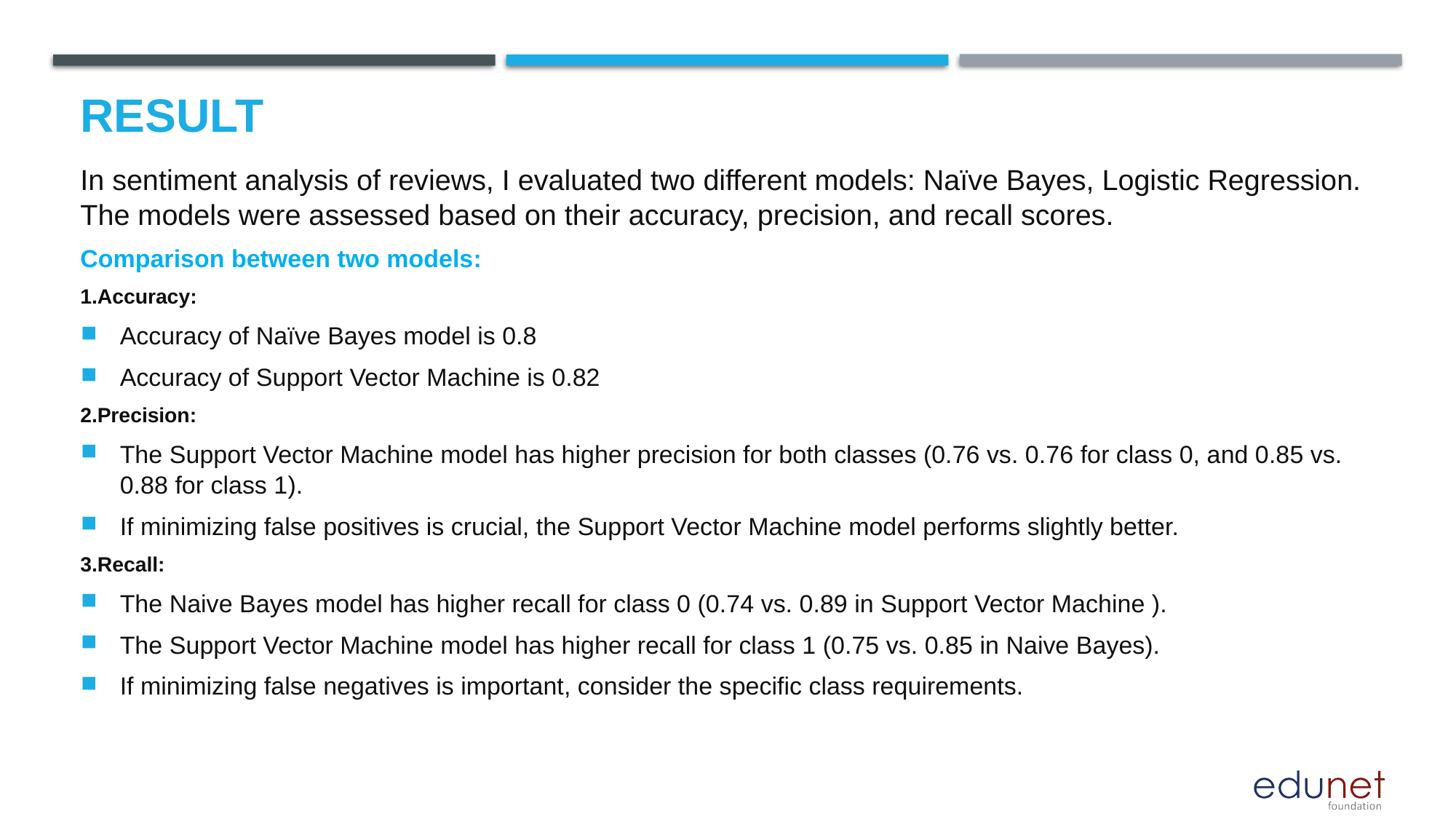

# Result
In sentiment analysis of reviews, I evaluated two different models: Naïve Bayes, Logistic Regression. The models were assessed based on their accuracy, precision, and recall scores.
Comparison between two models:
1.Accuracy:
Accuracy of Naïve Bayes model is 0.8
Accuracy of Support Vector Machine is 0.82
2.Precision:
The Support Vector Machine model has higher precision for both classes (0.76 vs. 0.76 for class 0, and 0.85 vs. 0.88 for class 1).
If minimizing false positives is crucial, the Support Vector Machine model performs slightly better.
3.Recall:
The Naive Bayes model has higher recall for class 0 (0.74 vs. 0.89 in Support Vector Machine ).
The Support Vector Machine model has higher recall for class 1 (0.75 vs. 0.85 in Naive Bayes).
If minimizing false negatives is important, consider the specific class requirements.